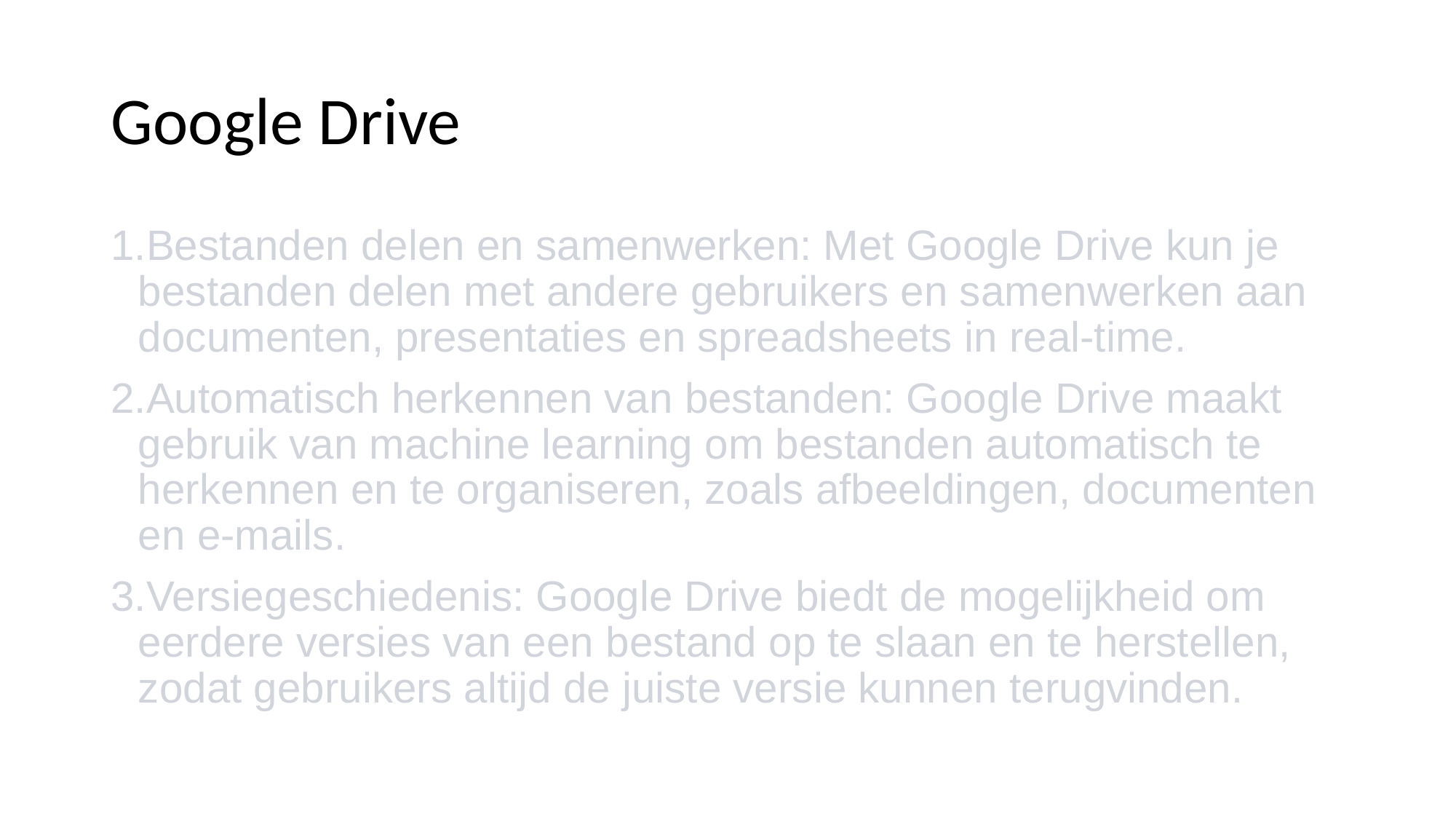

# Google Drive
Bestanden delen en samenwerken: Met Google Drive kun je bestanden delen met andere gebruikers en samenwerken aan documenten, presentaties en spreadsheets in real-time.
Automatisch herkennen van bestanden: Google Drive maakt gebruik van machine learning om bestanden automatisch te herkennen en te organiseren, zoals afbeeldingen, documenten en e-mails.
Versiegeschiedenis: Google Drive biedt de mogelijkheid om eerdere versies van een bestand op te slaan en te herstellen, zodat gebruikers altijd de juiste versie kunnen terugvinden.